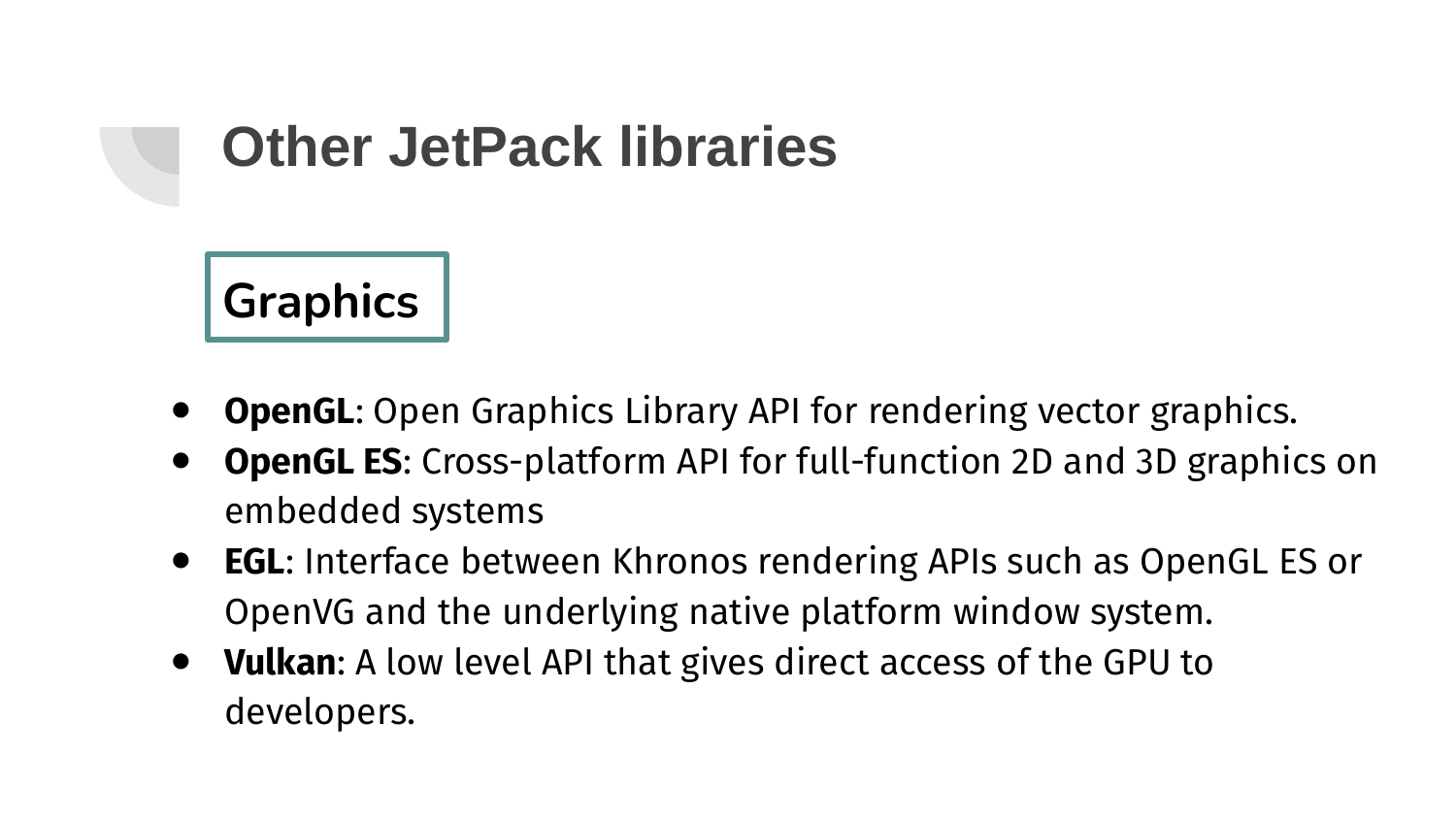

# Other JetPack libraries
Graphics
OpenGL: Open Graphics Library API for rendering vector graphics.
OpenGL ES: Cross-platform API for full-function 2D and 3D graphics on embedded systems
EGL: Interface between Khronos rendering APIs such as OpenGL ES or OpenVG and the underlying native platform window system.
Vulkan: A low level API that gives direct access of the GPU to developers.